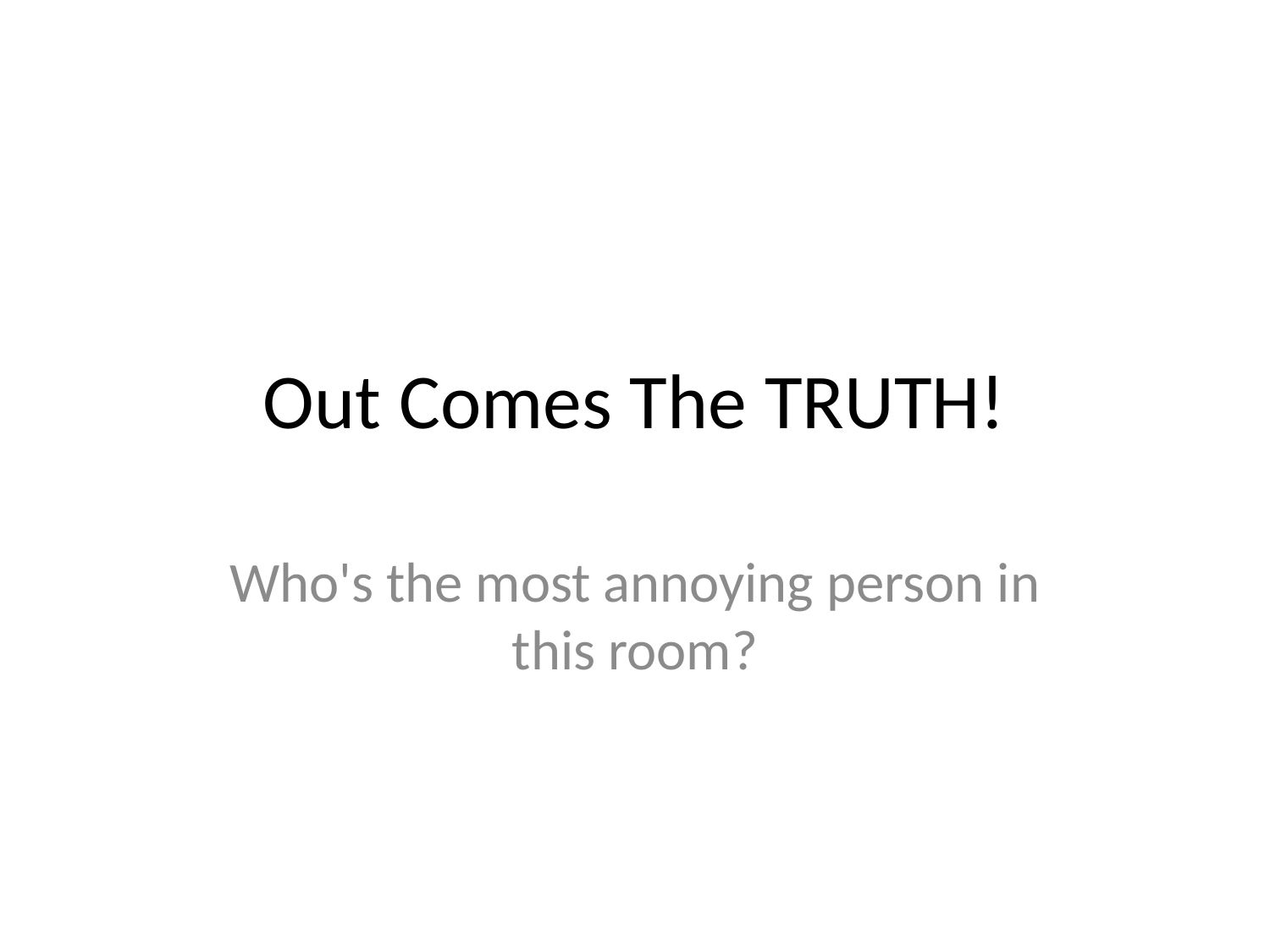

# Out Comes The TRUTH!
Who's the most annoying person in this room?